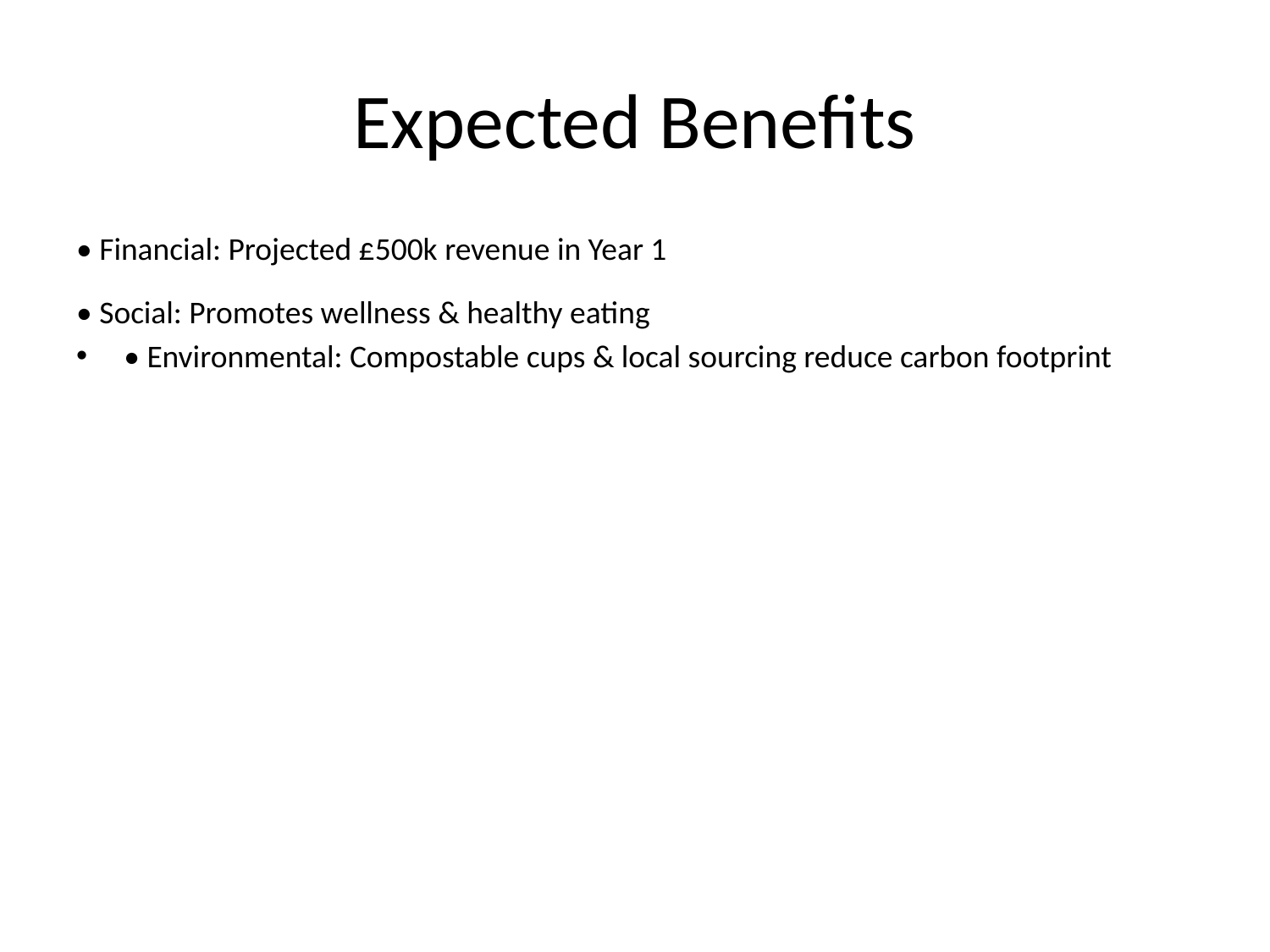

# Expected Benefits
• Financial: Projected £500k revenue in Year 1
• Social: Promotes wellness & healthy eating
• Environmental: Compostable cups & local sourcing reduce carbon footprint